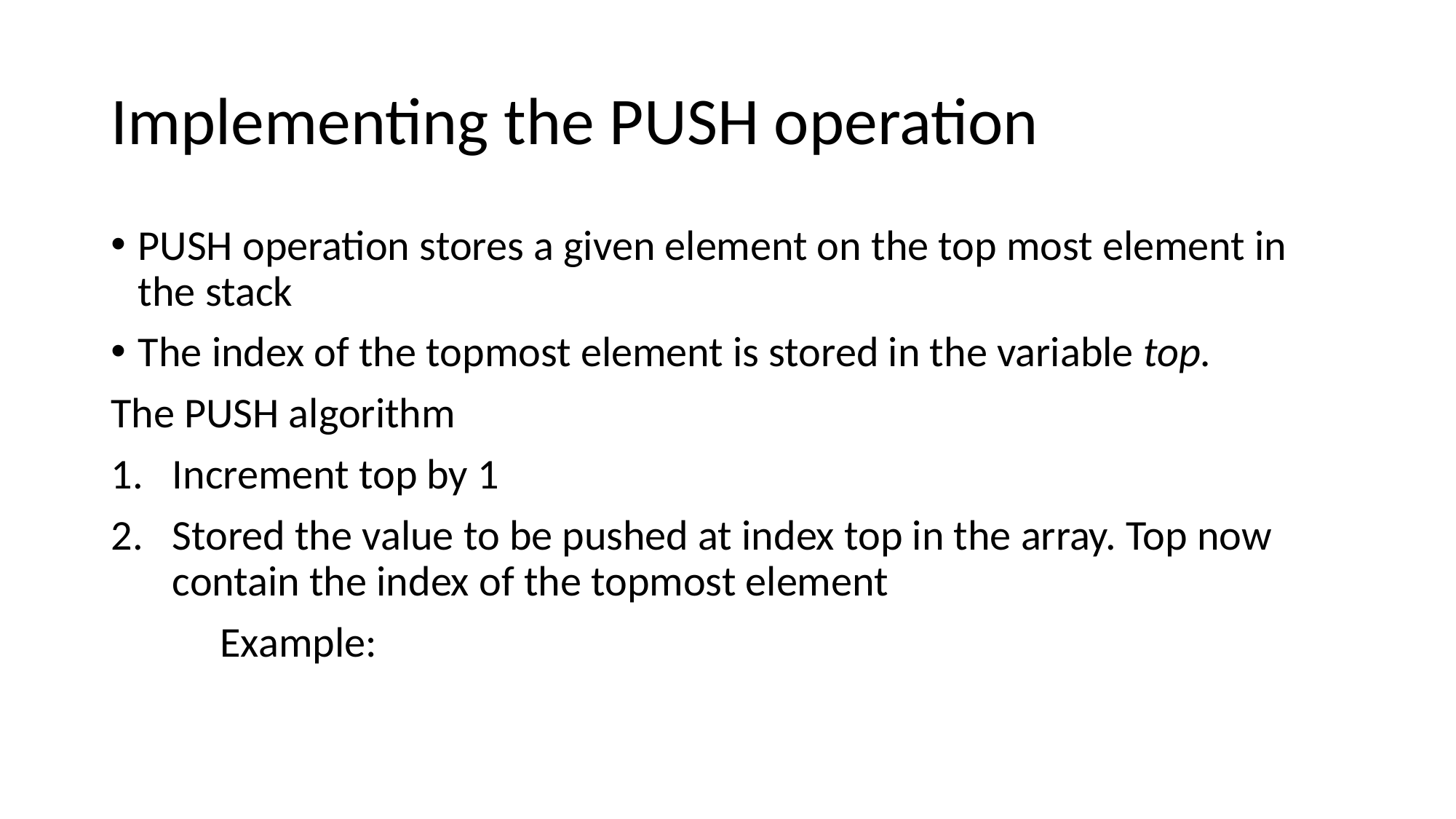

# Implementing the PUSH operation
PUSH operation stores a given element on the top most element in the stack
The index of the topmost element is stored in the variable top.
The PUSH algorithm
Increment top by 1
Stored the value to be pushed at index top in the array. Top now contain the index of the topmost element
	Example: